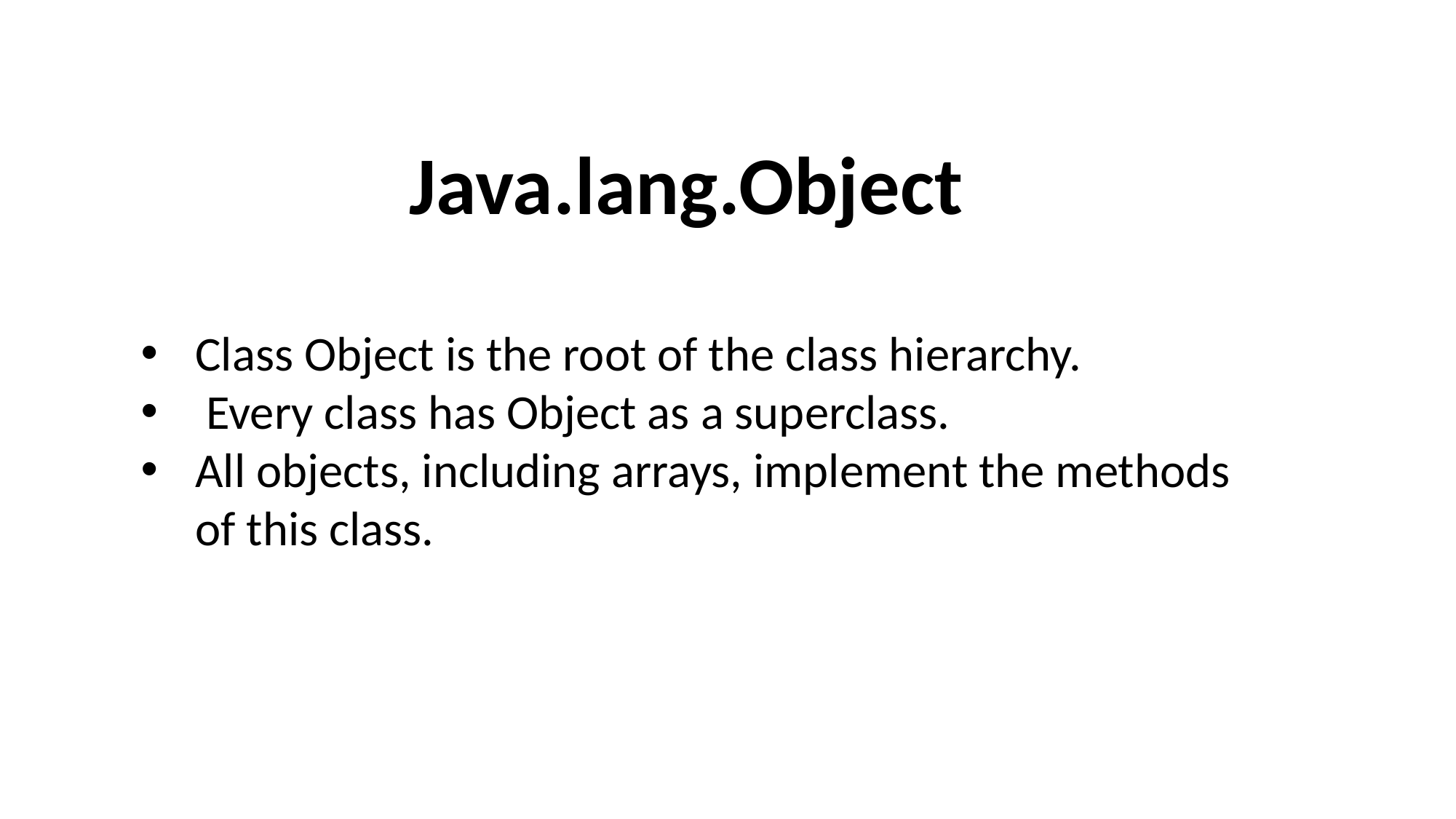

Java.lang.Object
Class Object is the root of the class hierarchy.
 Every class has Object as a superclass.
All objects, including arrays, implement the methods of this class.